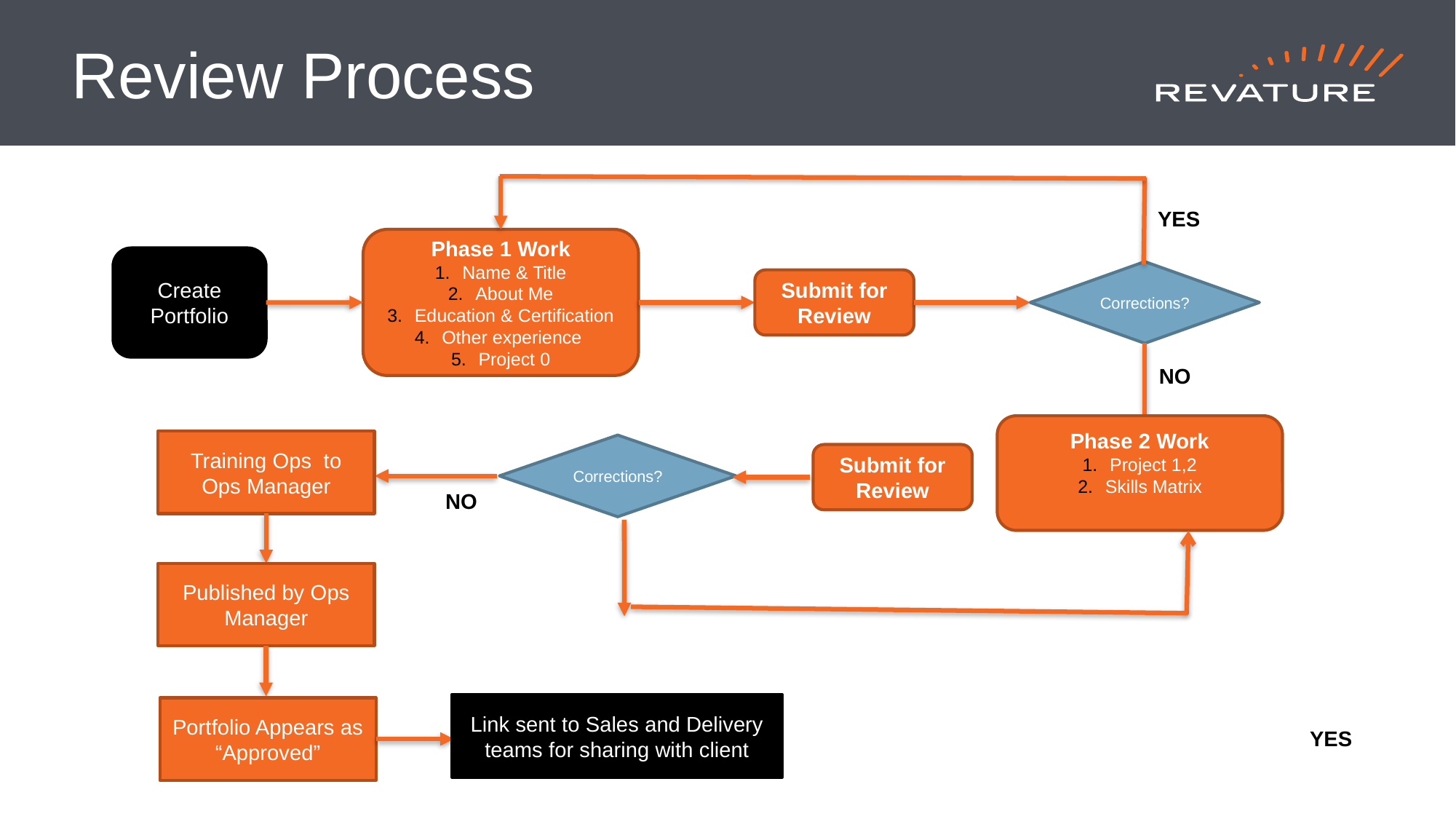

# Review Process
YES
Phase 1 Work
Name & Title
About Me
Education & Certification
Other experience
Project 0
Create Portfolio
Corrections?
Submit for Review
NO
Phase 2 Work
Project 1,2
Skills Matrix

Training Ops  to Ops Manager
Corrections?
Submit for Review
NO
Published by Ops Manager
Link sent to Sales and Delivery teams for sharing with client
Portfolio Appears as “Approved”
YES